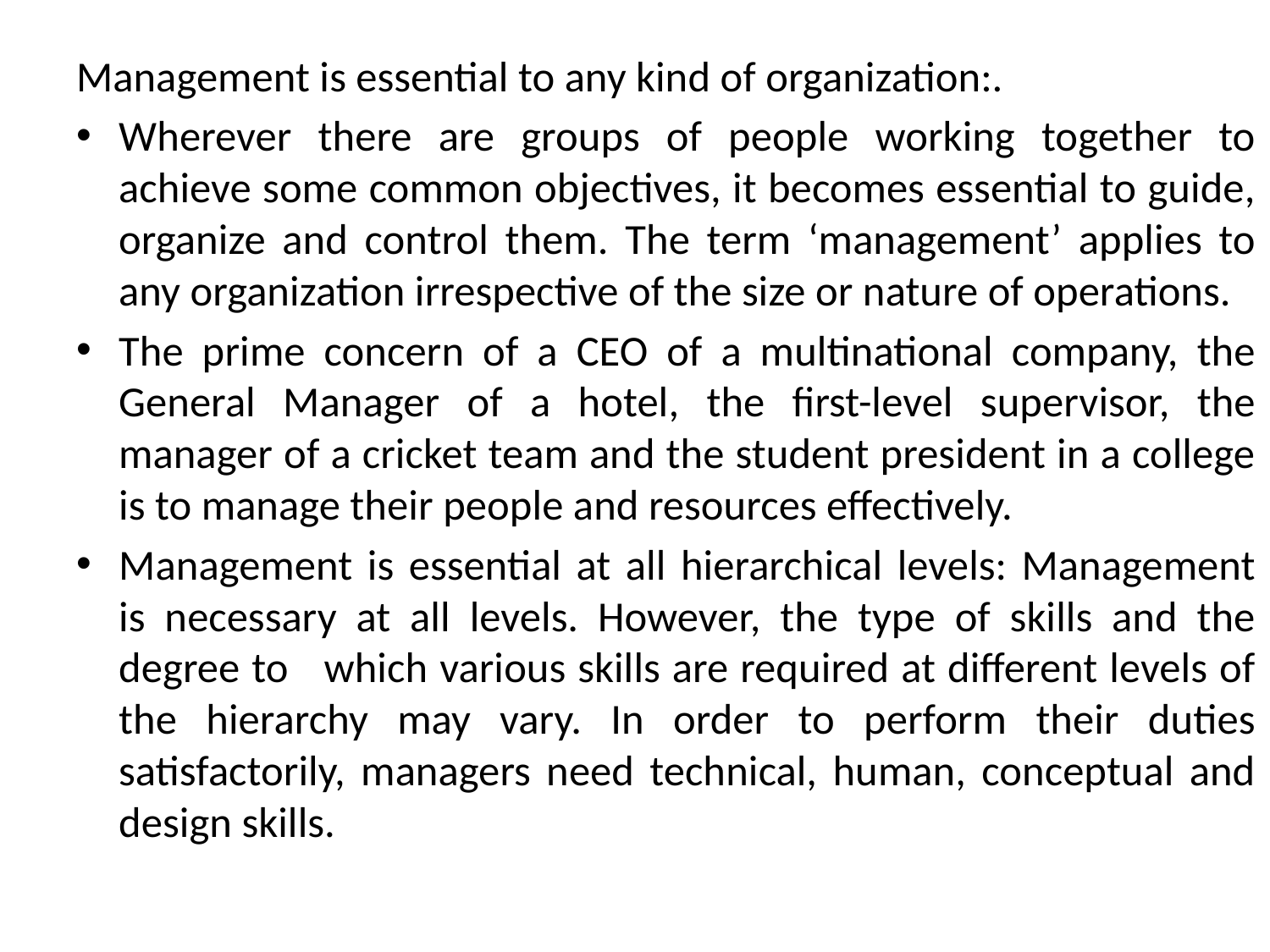

Management is essential to any kind of organization:.
Wherever there are groups of people working together to achieve some common objectives, it becomes essential to guide, organize and control them. The term ‘management’ applies to any organization irrespective of the size or nature of operations.
The prime concern of a CEO of a multinational company, the General Manager of a hotel, the first-level supervisor, the manager of a cricket team and the student president in a college is to manage their people and resources effectively.
Management is essential at all hierarchical levels: Management is necessary at all levels. However, the type of skills and the degree to   which various skills are required at different levels of the hierarchy may vary. In order to perform their duties satisfactorily, managers need technical, human, conceptual and design skills.